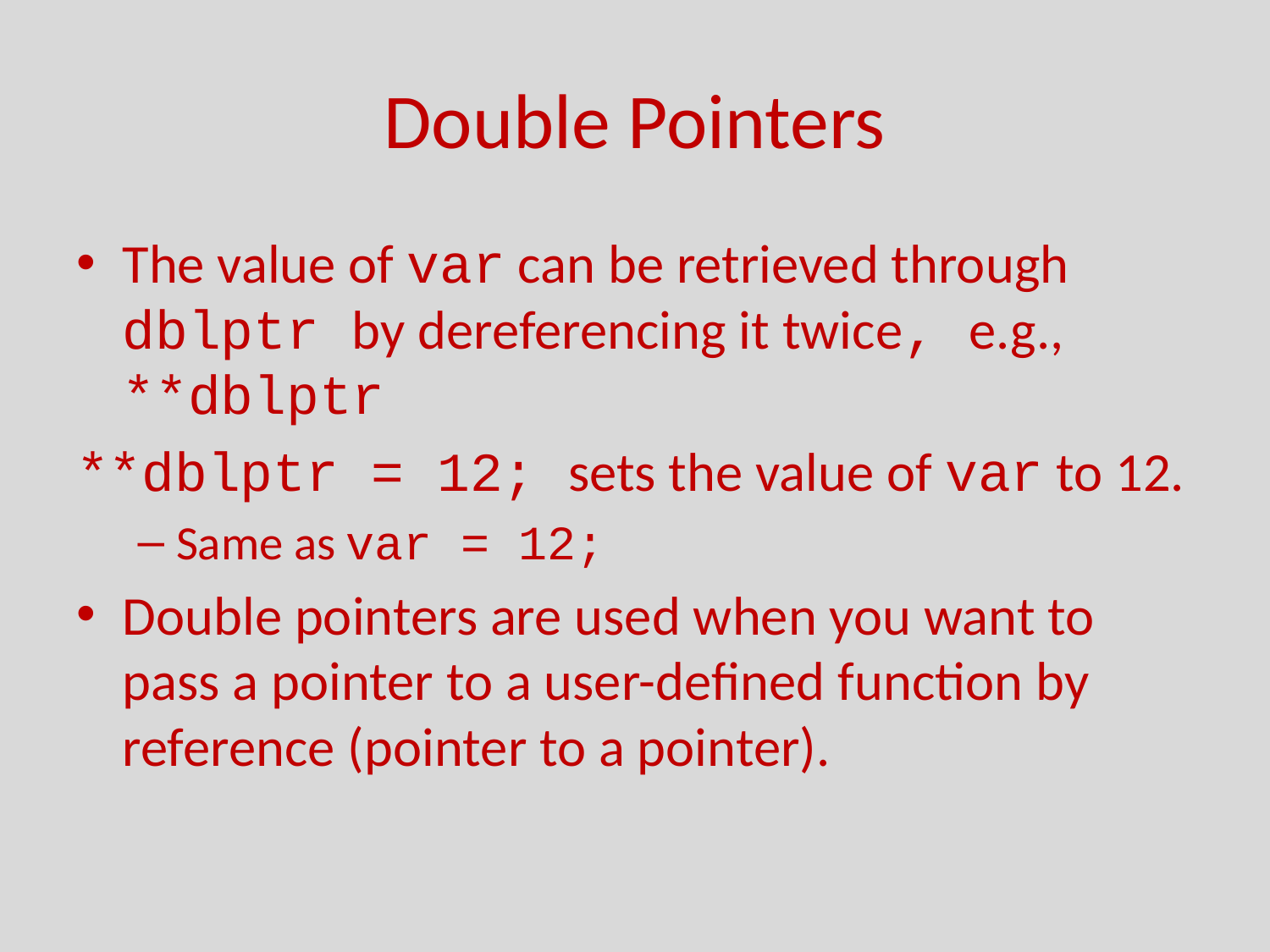

# Double Pointers
The value of var can be retrieved through dblptr by dereferencing it twice, e.g., **dblptr
**dblptr = 12; sets the value of var to 12.
Same as var = 12;
Double pointers are used when you want to pass a pointer to a user-defined function by reference (pointer to a pointer).